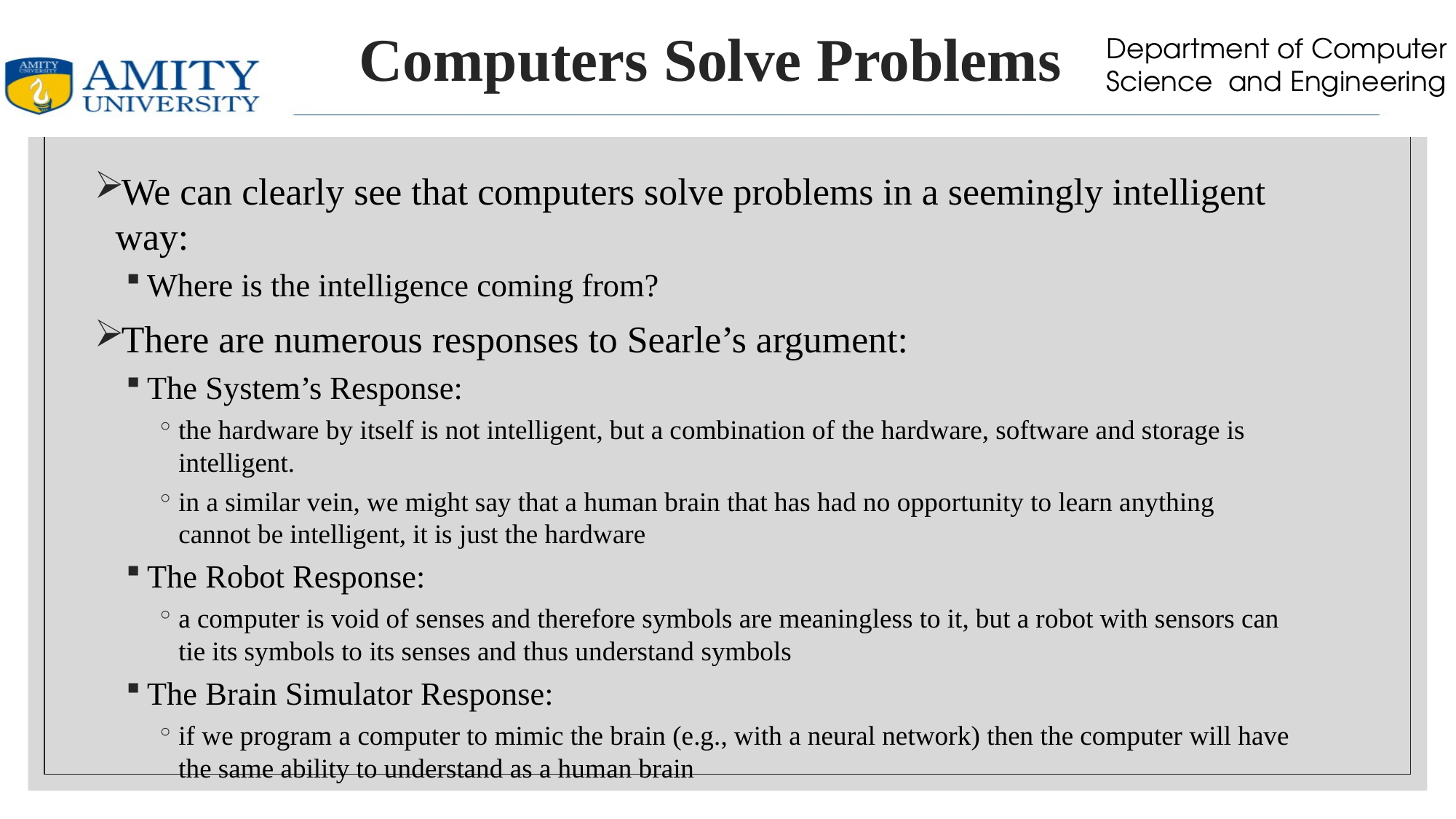

# Computers Solve Problems
We can clearly see that computers solve problems in a seemingly intelligent way:
Where is the intelligence coming from?
There are numerous responses to Searle’s argument:
The System’s Response:
the hardware by itself is not intelligent, but a combination of the hardware, software and storage is intelligent.
in a similar vein, we might say that a human brain that has had no opportunity to learn anything cannot be intelligent, it is just the hardware
The Robot Response:
a computer is void of senses and therefore symbols are meaningless to it, but a robot with sensors can tie its symbols to its senses and thus understand symbols
The Brain Simulator Response:
if we program a computer to mimic the brain (e.g., with a neural network) then the computer will have the same ability to understand as a human brain